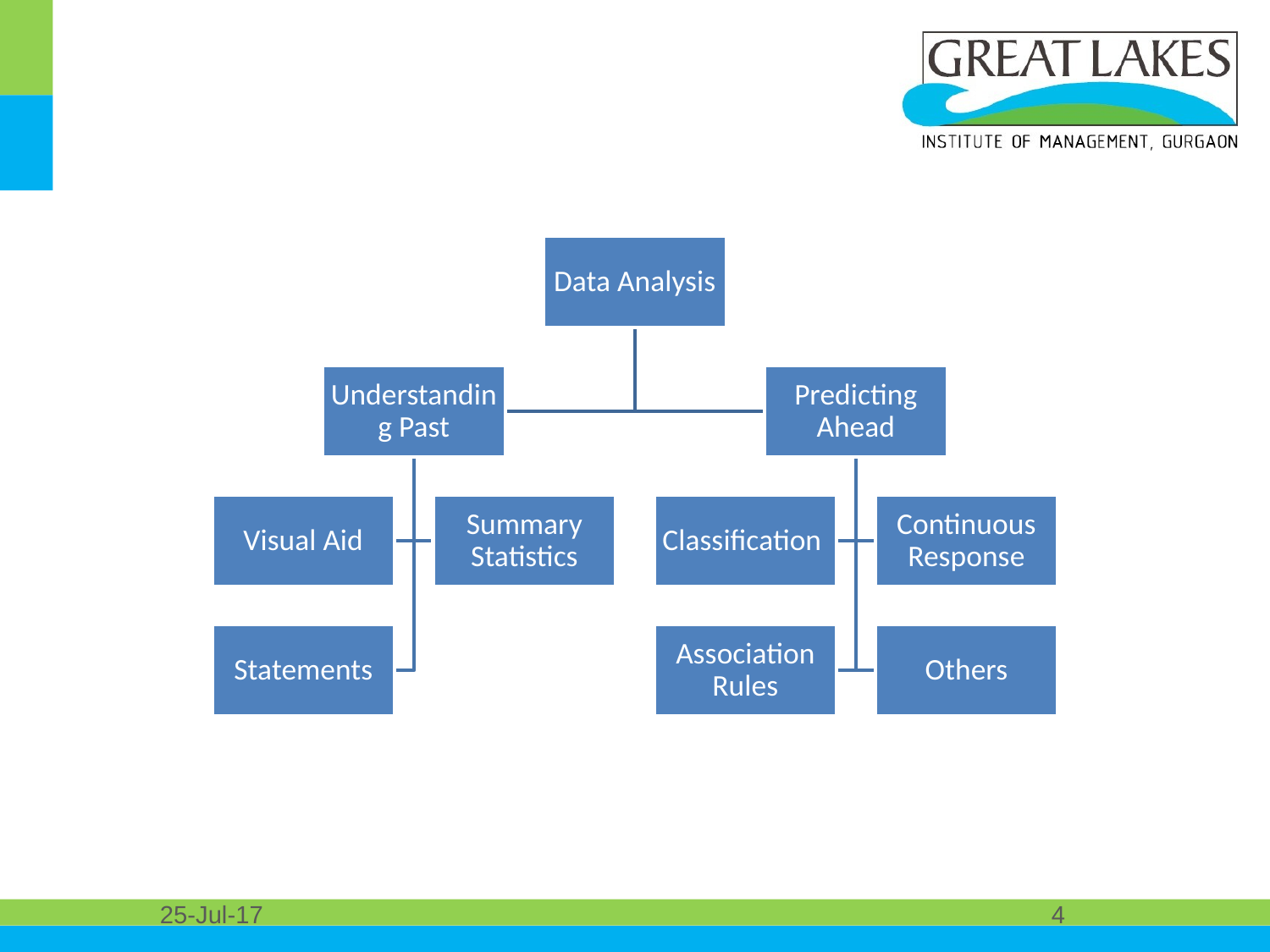

Data Analysis
Understanding Past
Visual Aid
Summary Statistics
Statements
Predicting Ahead
Classification
Continuous Response
Association Rules
Others
25-Jul-17
4